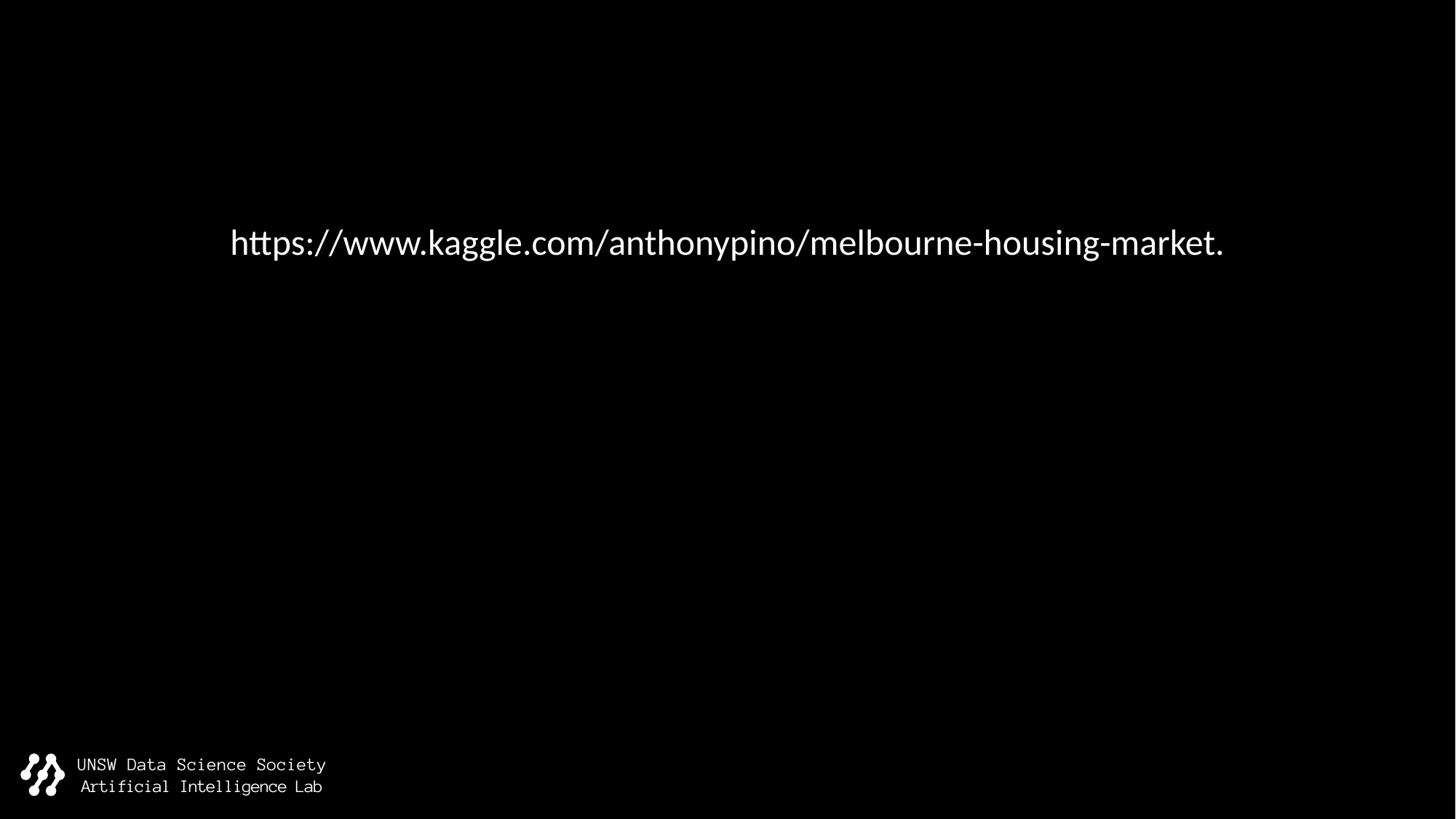

https://www.kaggle.com/anthonypino/melbourne-housing-market.
UNSW Data Science Society
Artificial Intelligence Lab